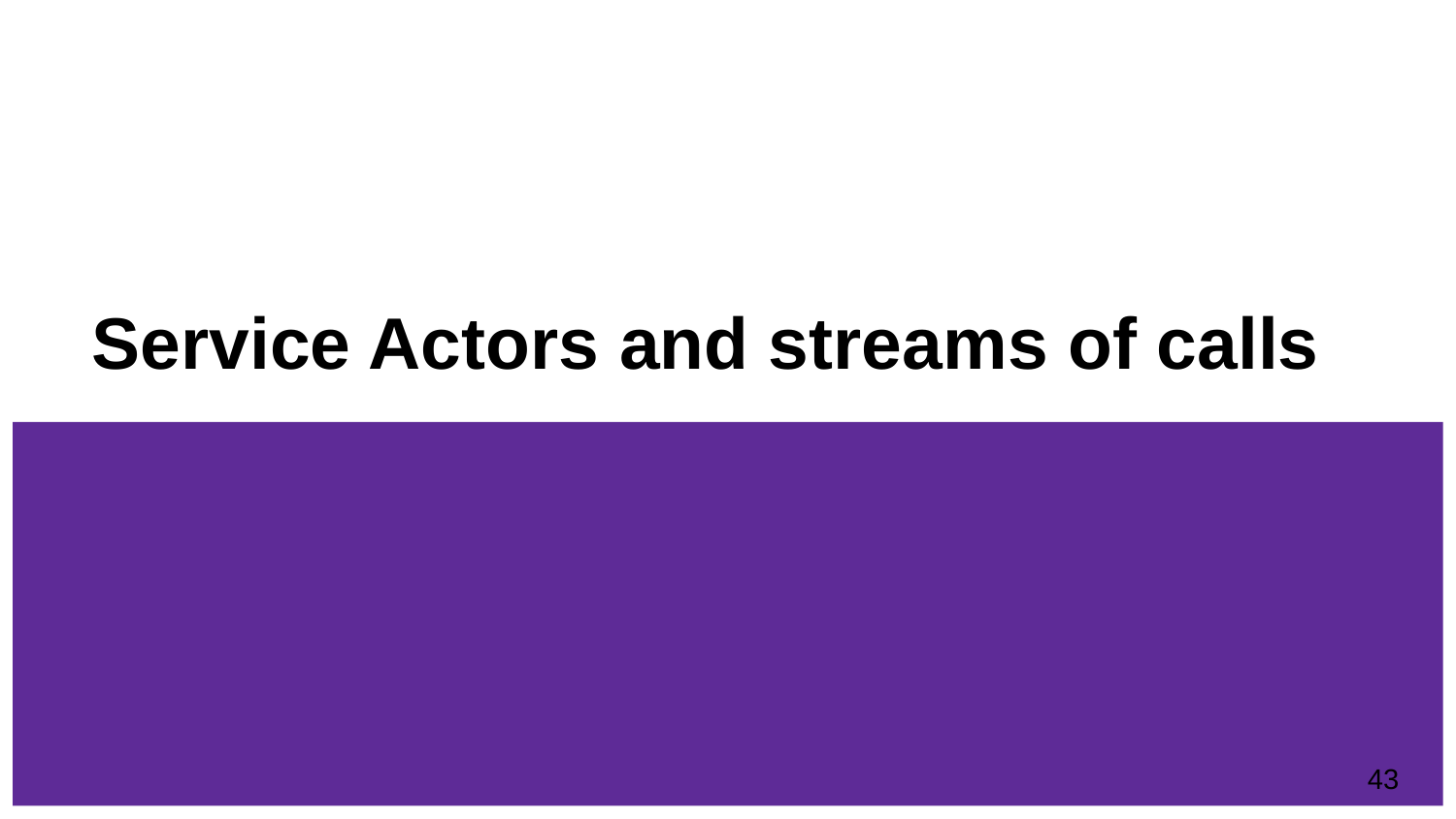

# Service Actors and streams of calls
43